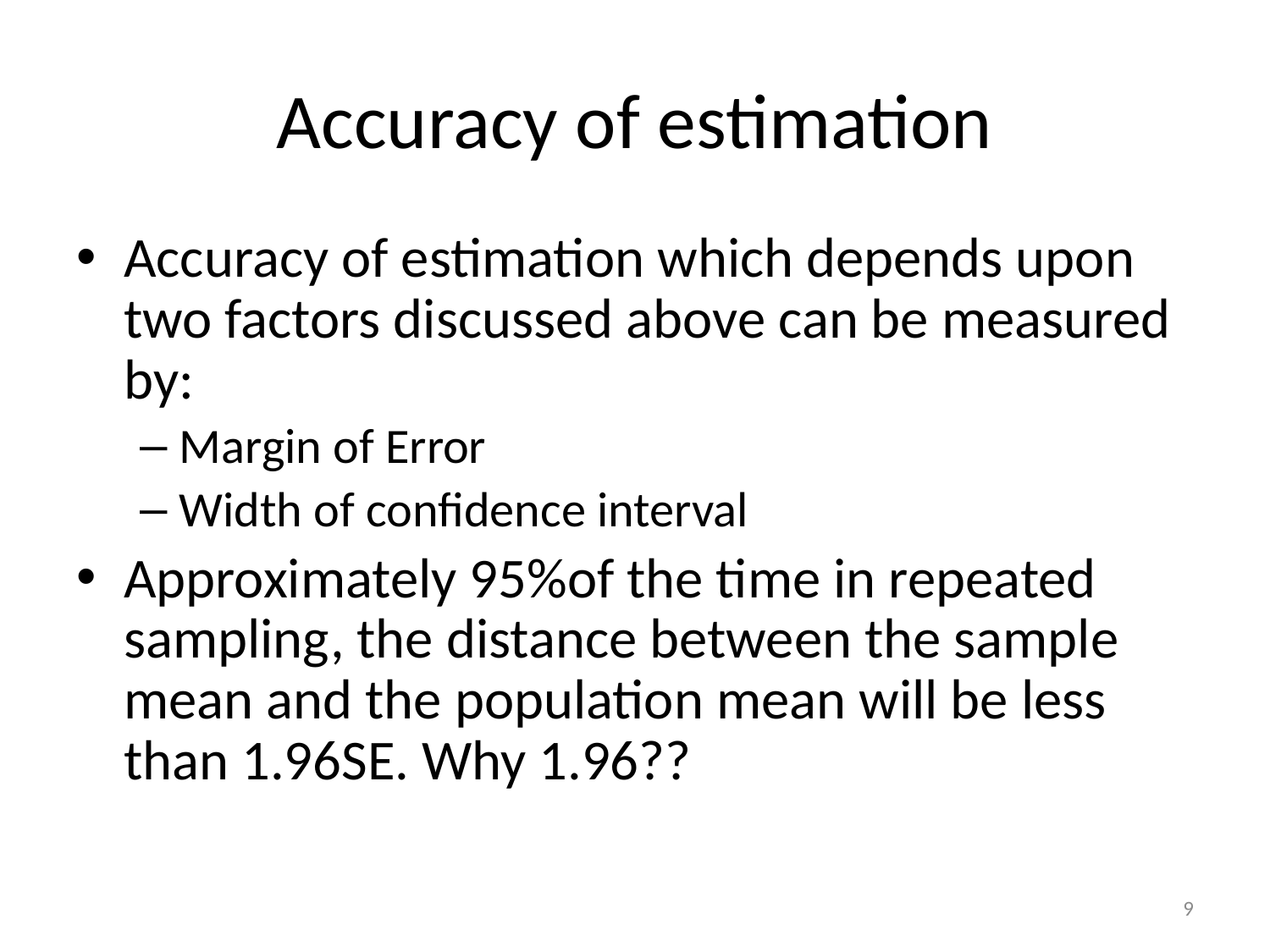

# Accuracy of estimation
Accuracy of estimation which depends upon two factors discussed above can be measured  by:
Margin of Error
Width of confidence interval
Approximately 95%of the time in repeated sampling, the distance between the sample mean and the population mean will be less than 1.96SE. Why 1.96??

9